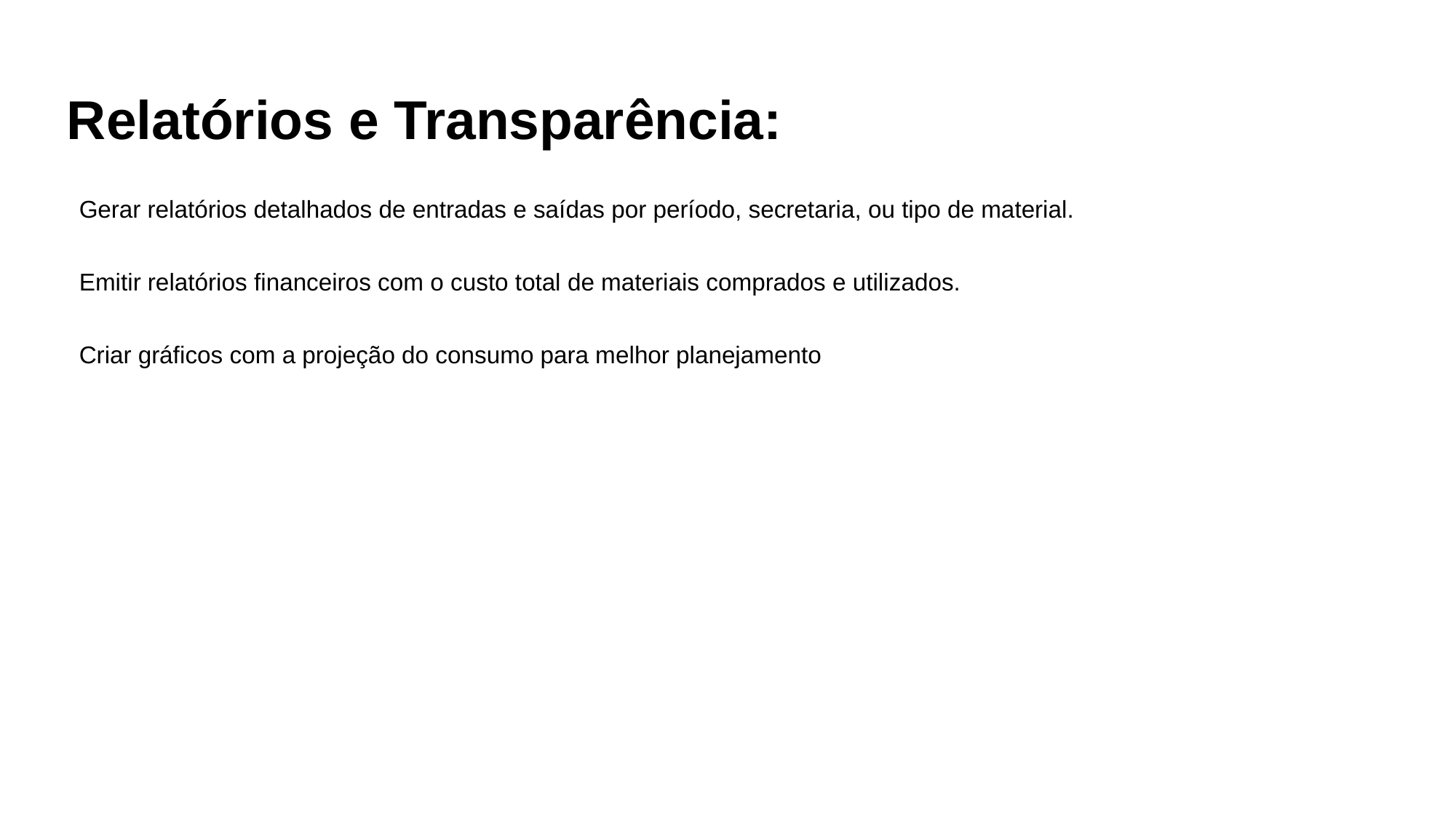

# Relatórios e Transparência:
Gerar relatórios detalhados de entradas e saídas por período, secretaria, ou tipo de material.
Emitir relatórios financeiros com o custo total de materiais comprados e utilizados.
Criar gráficos com a projeção do consumo para melhor planejamento